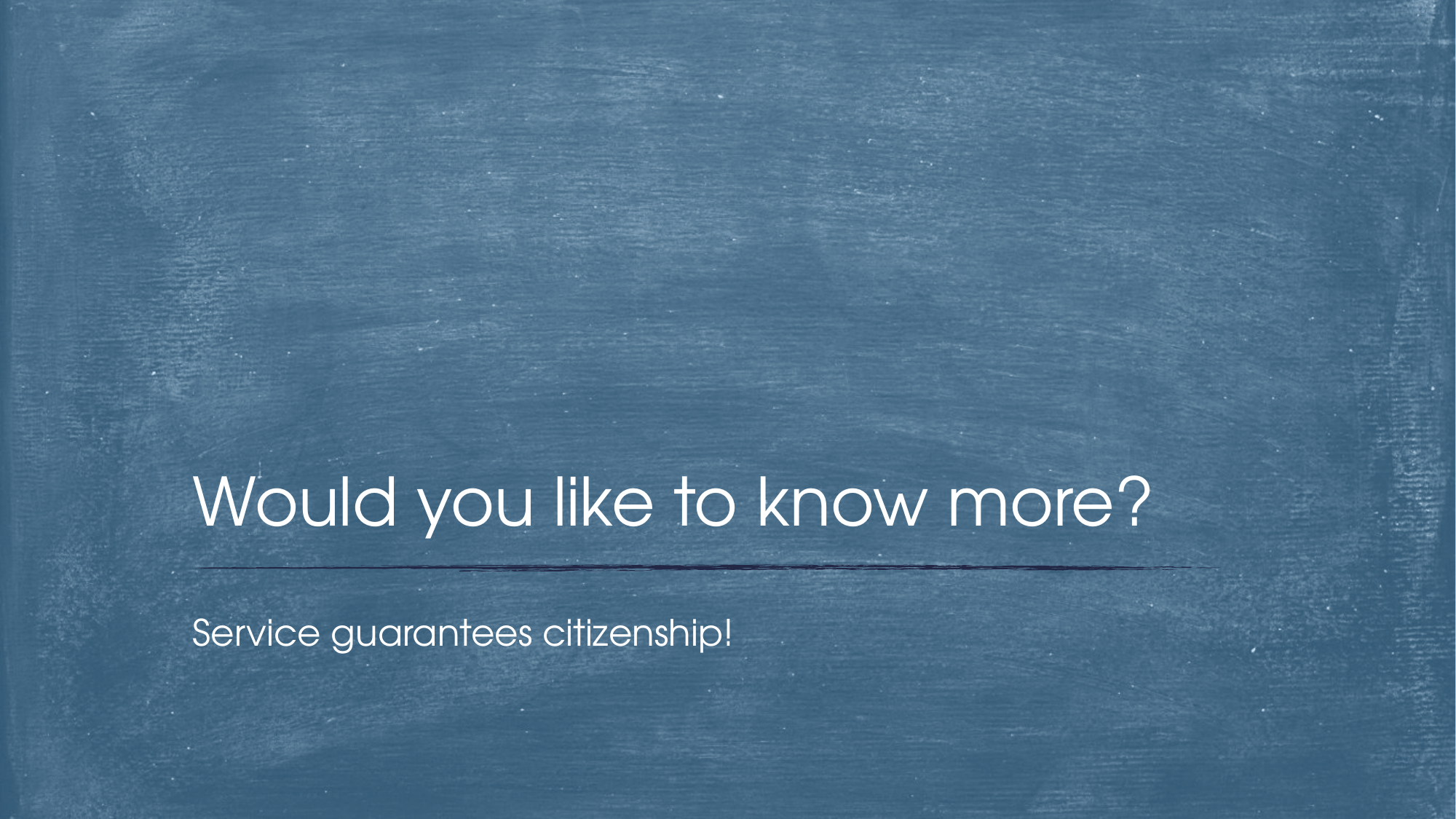

# Would you like to know more?
Service guarantees citizenship!